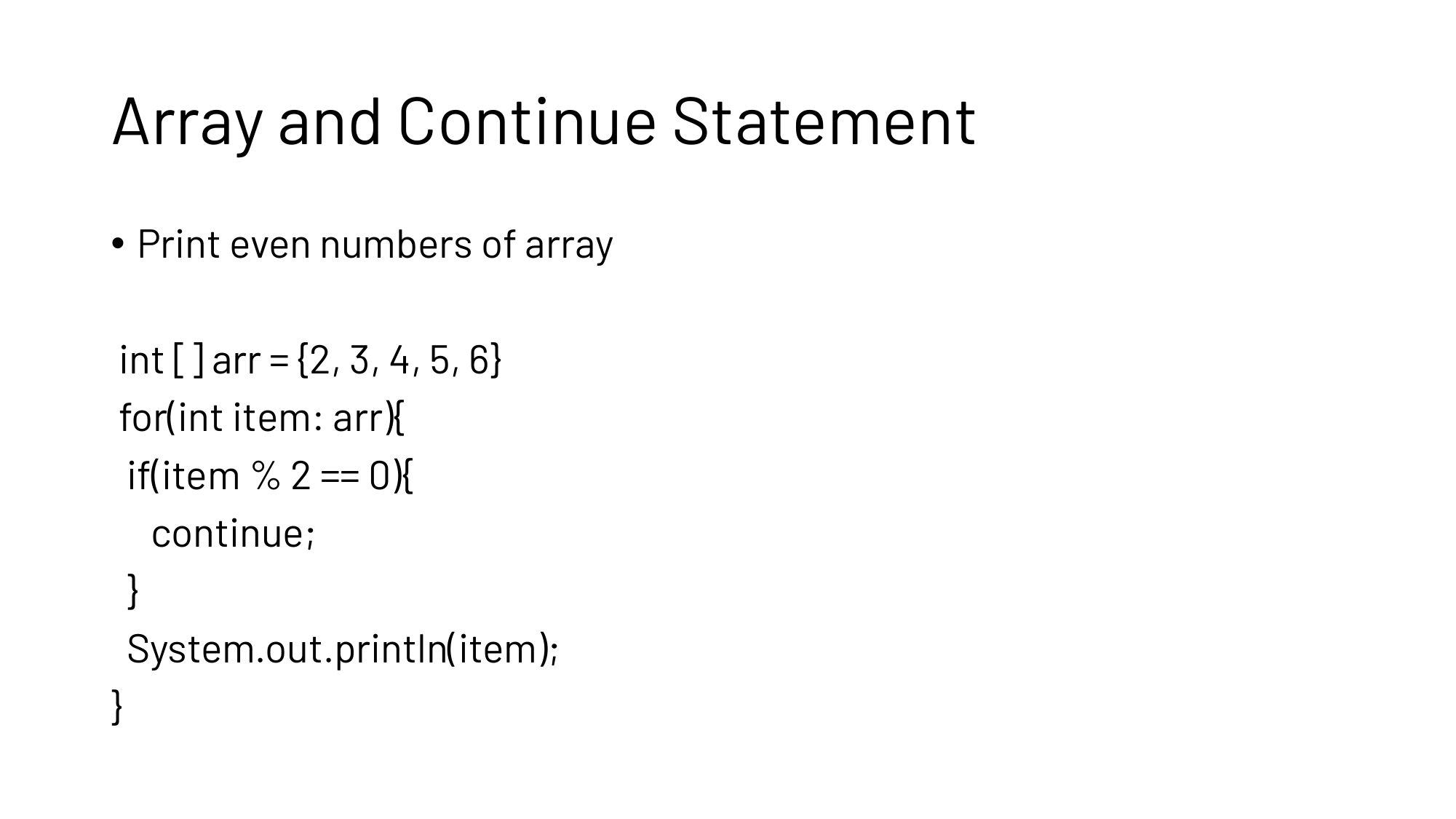

# Array and Continue Statement
Print even numbers of array

 int [] arr = {2, 3, 4, 5, 6}
 for(int item: arr){
  if(item % 2 == 0){
     continue;
  }
  System.out.println(item);
}